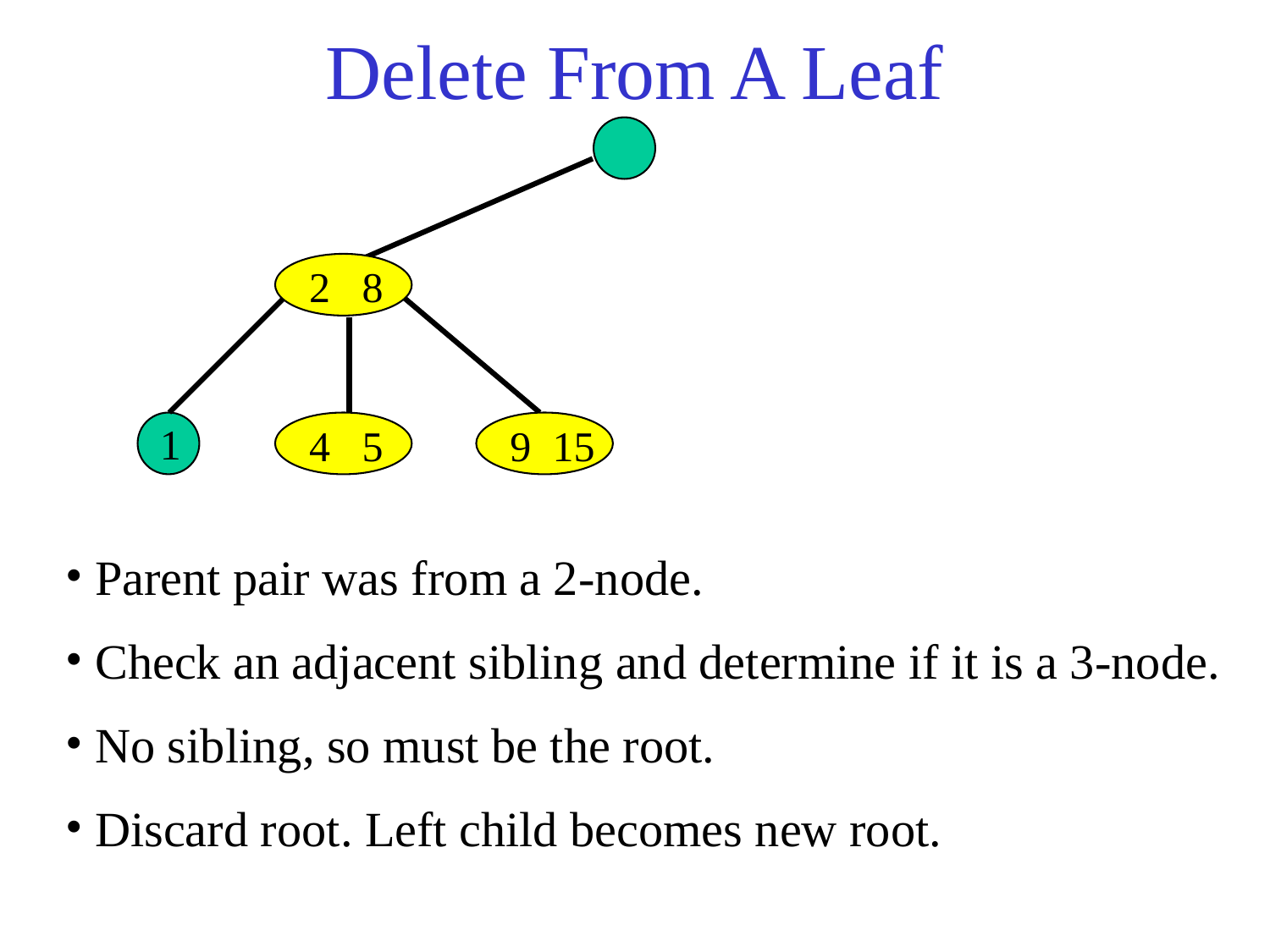

# Delete From A Leaf

2   8
1

4   5

9  15
 Parent pair was from a 2-node.
 Check an adjacent sibling and determine if it is a 3-node.
 No sibling, so must be the root.
 Discard root. Left child becomes new root.